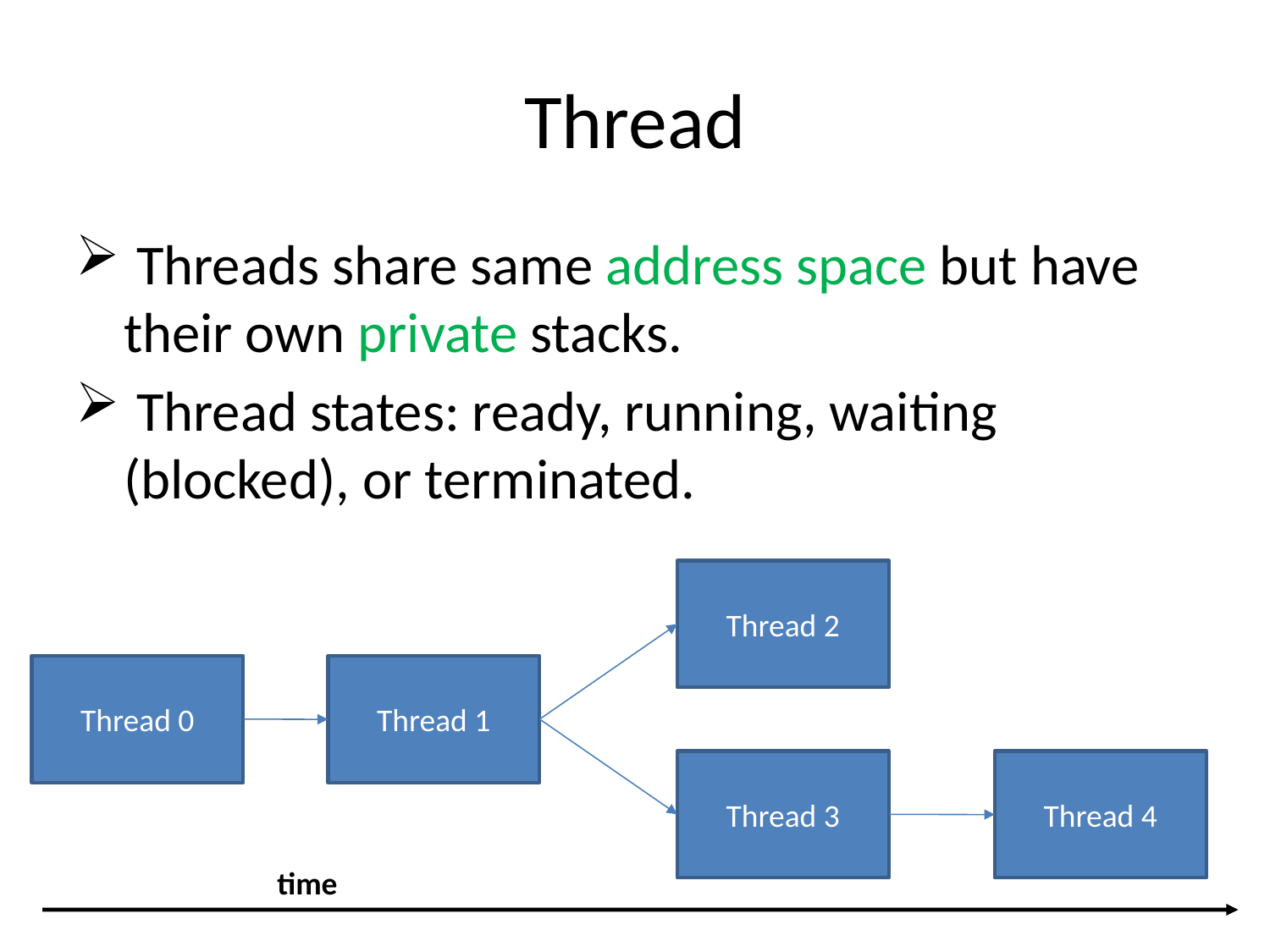

Thread
 Threads share same address space but have their own private stacks.
 Thread states: ready, running, waiting (blocked), or terminated.

Thread 2

Thread 0
Thread 1

Thread 3
Thread 4

time